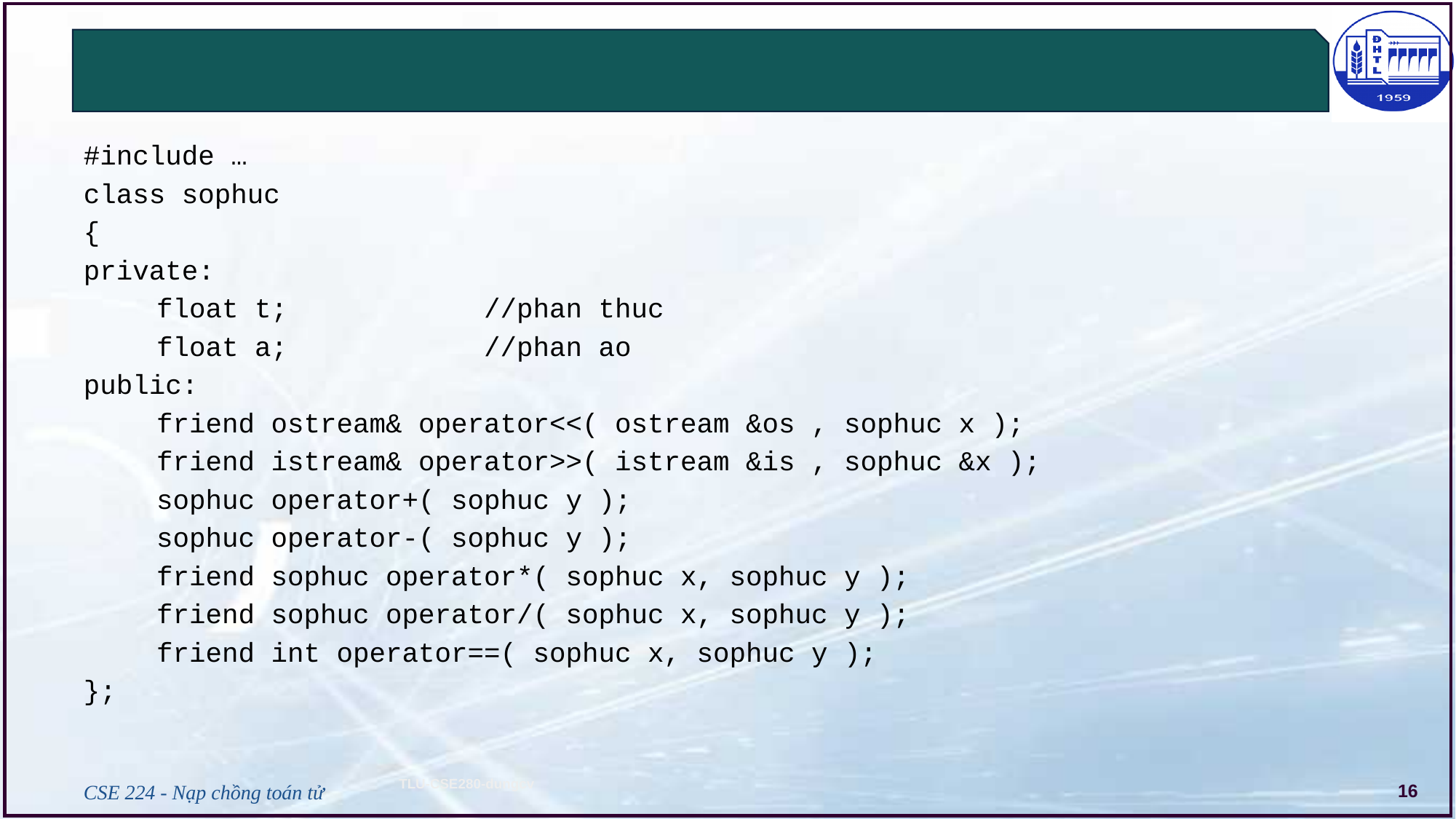

#
#include …
class sophuc
{
private:
	float t;		//phan thuc
	float a;		//phan ao
public:
	friend ostream& operator<<( ostream &os , sophuc x );
	friend istream& operator>>( istream &is , sophuc &x );
	sophuc operator+( sophuc y );
	sophuc operator-( sophuc y );
	friend sophuc operator*( sophuc x, sophuc y );
	friend sophuc operator/( sophuc x, sophuc y );
	friend int operator==( sophuc x, sophuc y );
};
CSE 224 - Nạp chồng toán tử
16